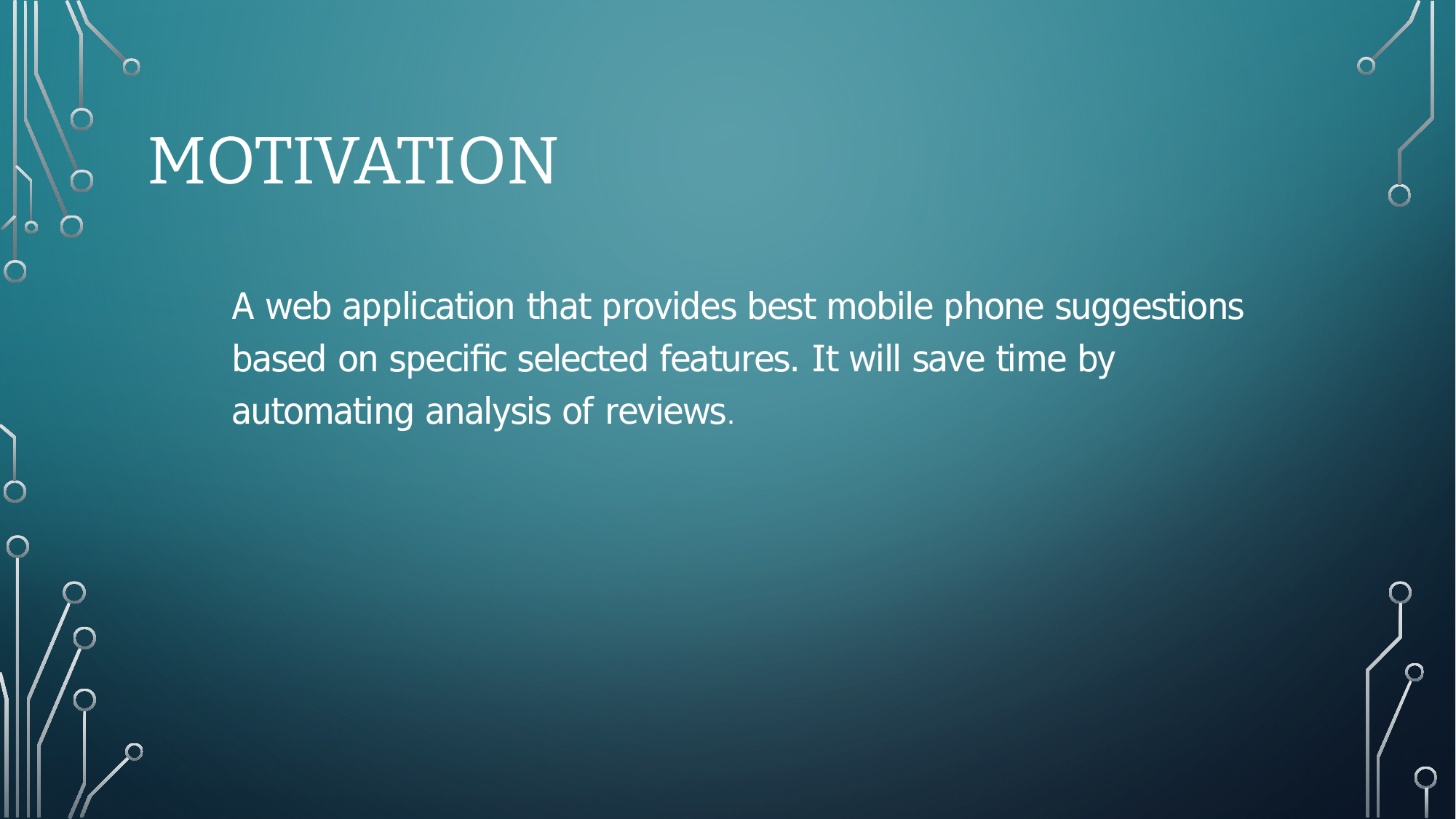

# Motivation
A web application that provides best mobile phone suggestions based on specific selected features. It will save time by automating analysis of reviews.